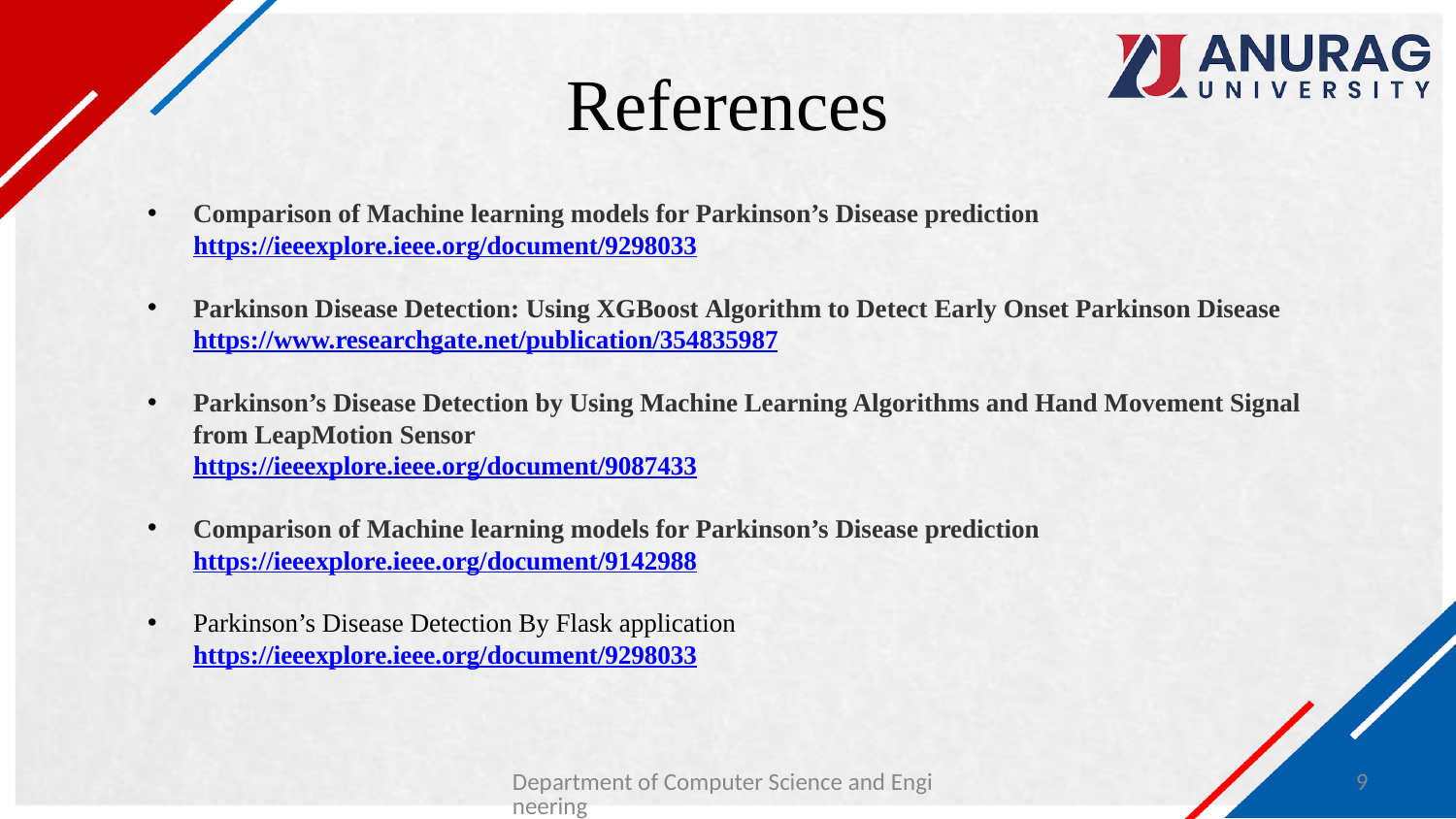

# References
Comparison of Machine learning models for Parkinson’s Disease prediction
       https://ieeexplore.ieee.org/document/9298033

Parkinson Disease Detection: Using XGBoost Algorithm to Detect Early Onset Parkinson Disease
https://www.researchgate.net/publication/354835987

Parkinson’s Disease Detection by Using Machine Learning Algorithms and Hand Movement Signal from LeapMotion Sensor
       https://ieeexplore.ieee.org/document/9087433

Comparison of Machine learning models for Parkinson’s Disease prediction
https://ieeexplore.ieee.org/document/9142988

Parkinson’s Disease Detection By Flask application
https://ieeexplore.ieee.org/document/9298033

Department of Computer Science and Engineering
9